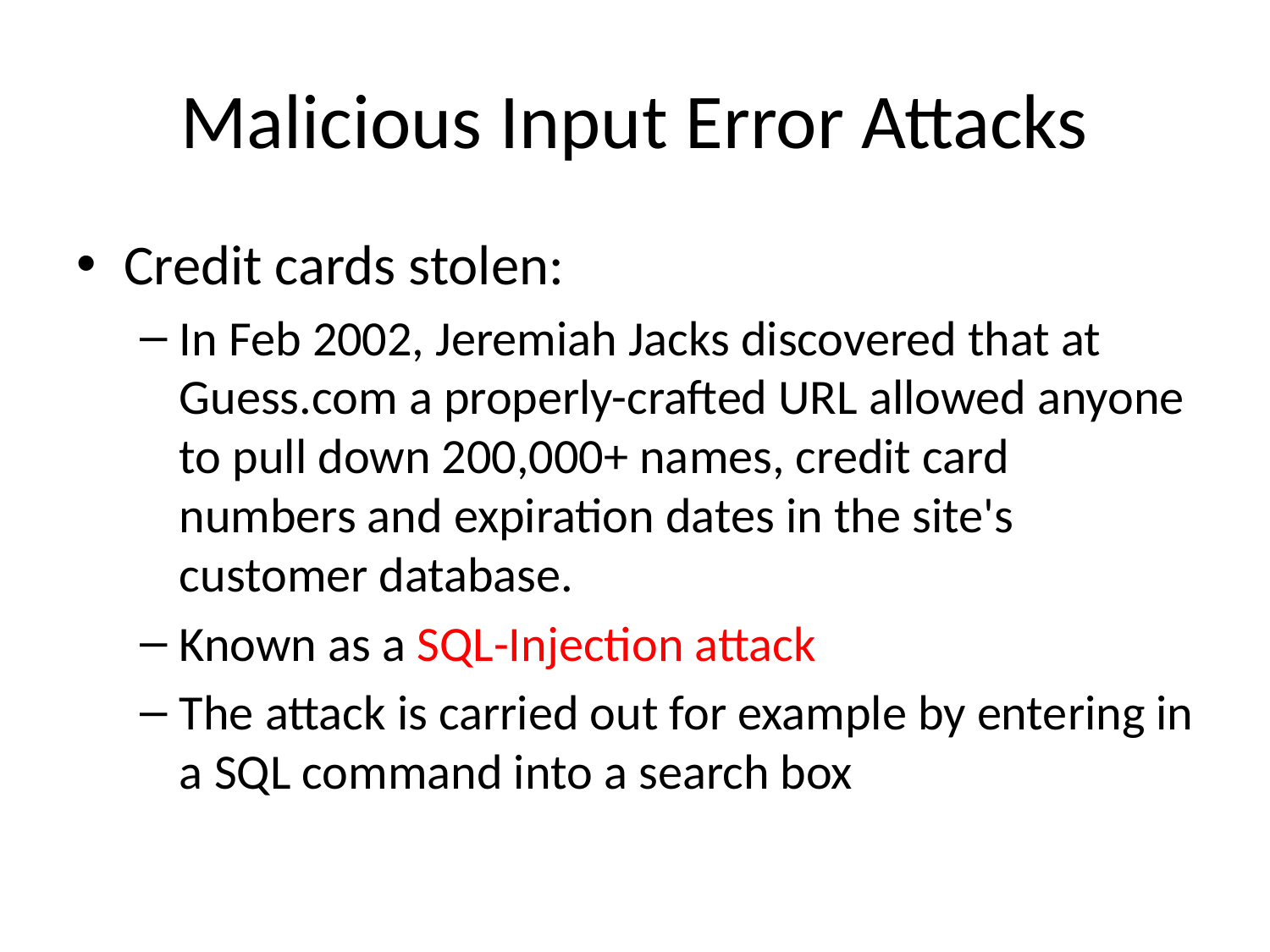

# Malicious Input Error Attacks
Credit cards stolen:
In Feb 2002, Jeremiah Jacks discovered that at Guess.com a properly-crafted URL allowed anyone to pull down 200,000+ names, credit card numbers and expiration dates in the site's customer database.
Known as a SQL-Injection attack
The attack is carried out for example by entering in a SQL command into a search box